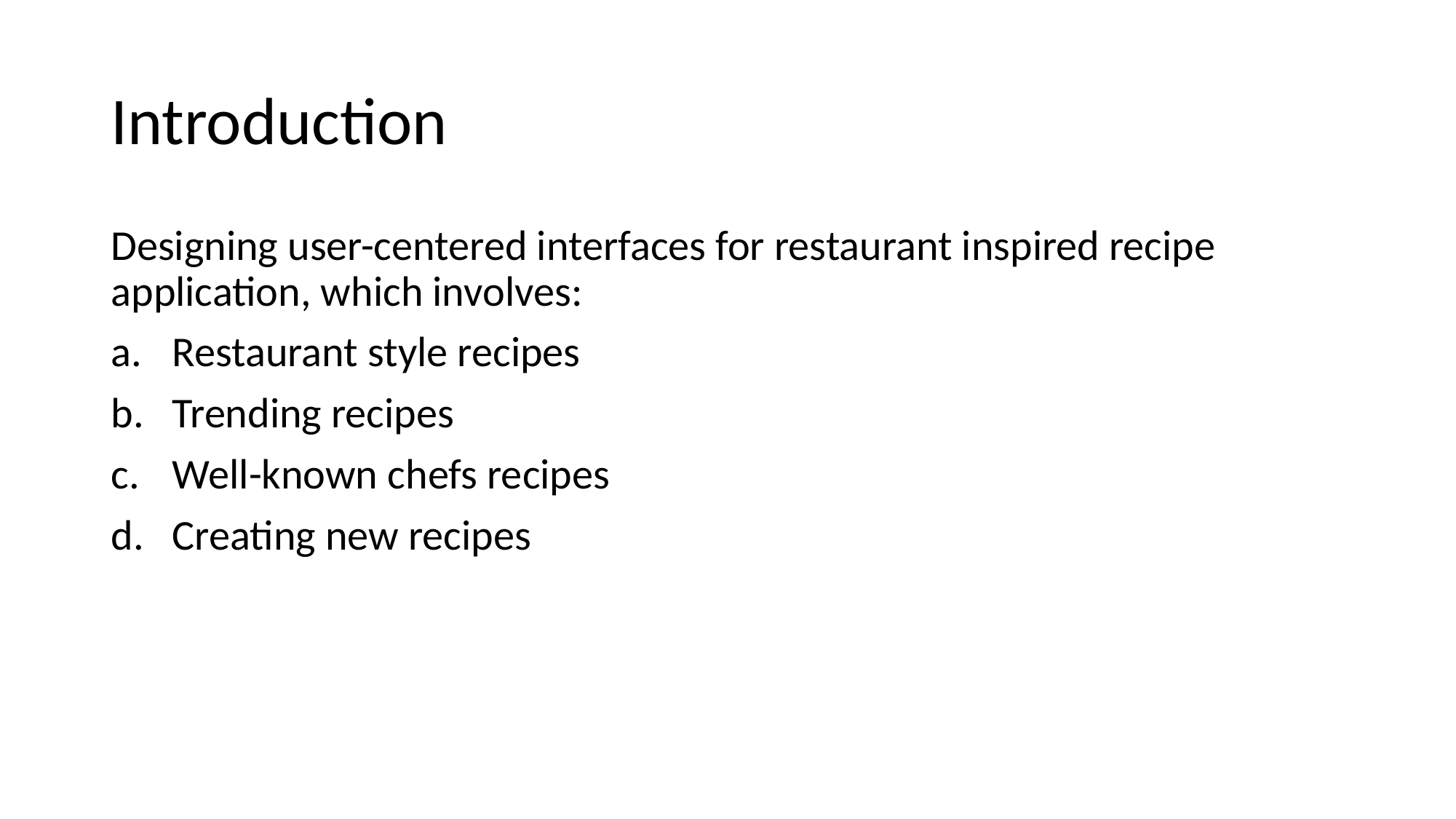

# Introduction
Designing user-centered interfaces for restaurant inspired recipe application, which involves:
Restaurant style recipes
Trending recipes
Well-known chefs recipes
Creating new recipes